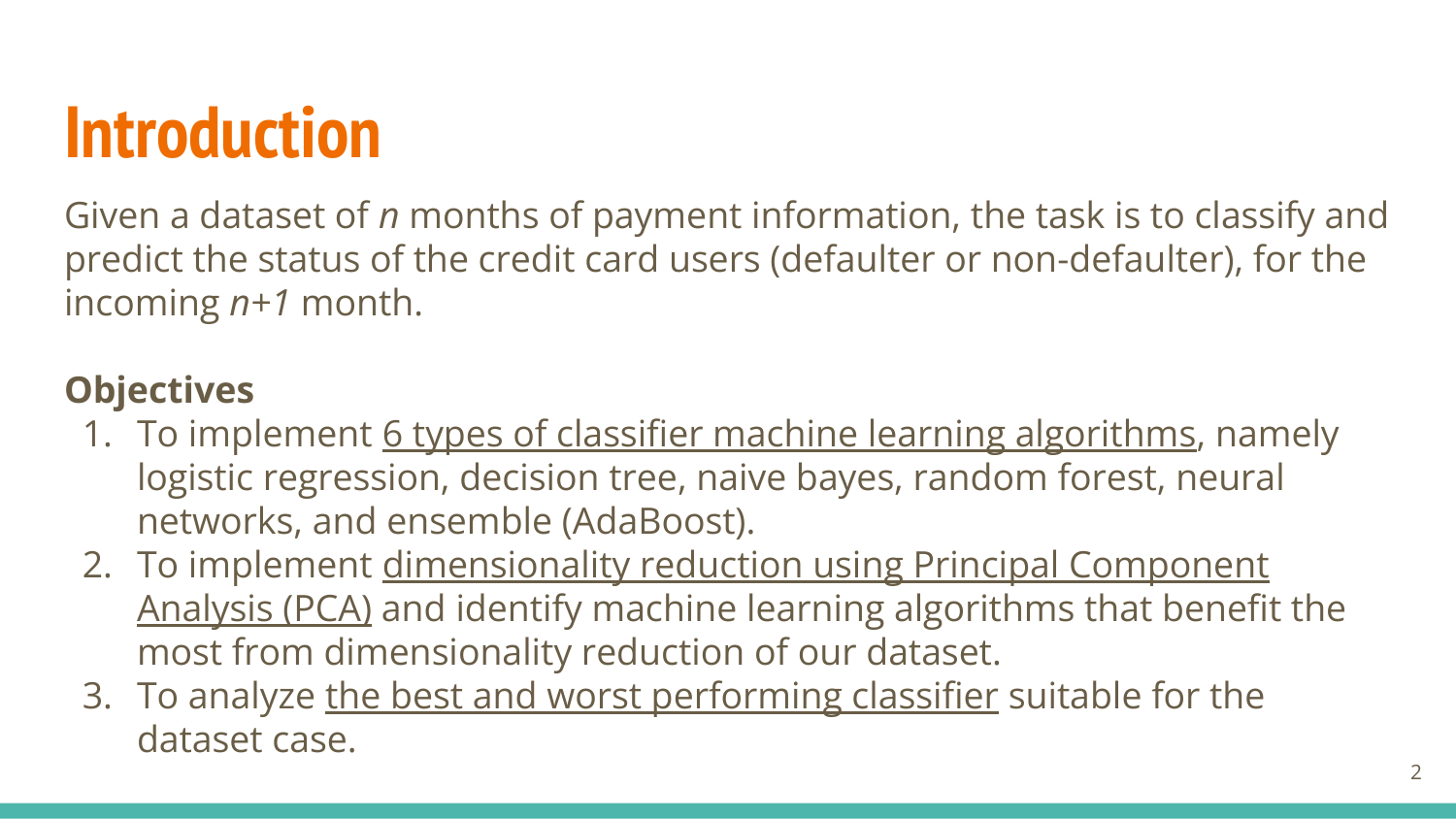

# Introduction
Given a dataset of n months of payment information, the task is to classify and predict the status of the credit card users (defaulter or non-defaulter), for the incoming n+1 month.

Objectives
To implement 6 types of classifier machine learning algorithms, namely logistic regression, decision tree, naive bayes, random forest, neural networks, and ensemble (AdaBoost).
To implement dimensionality reduction using Principal Component Analysis (PCA) and identify machine learning algorithms that benefit the most from dimensionality reduction of our dataset.
To analyze the best and worst performing classifier suitable for the dataset case.
2